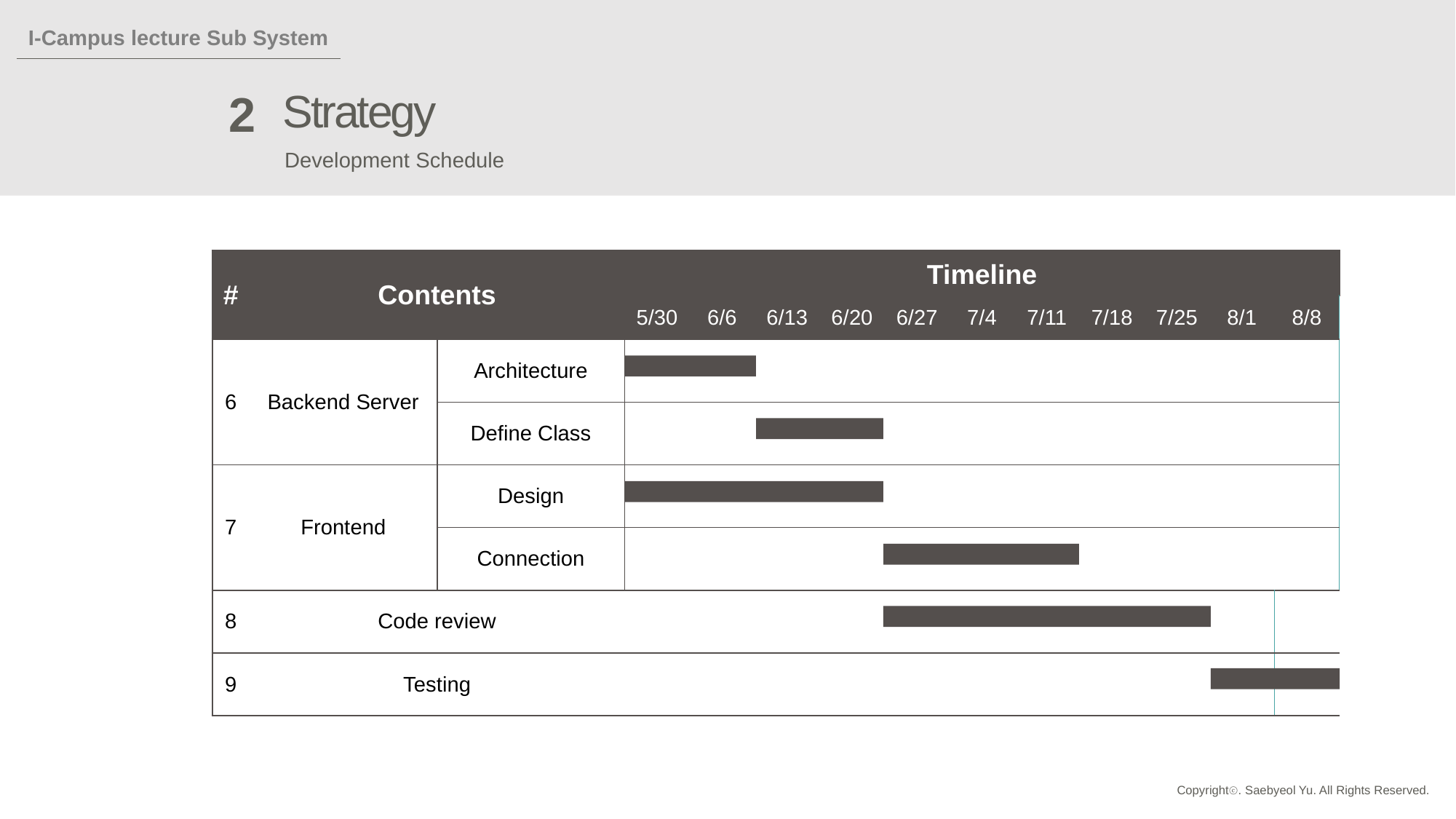

I-Campus lecture Sub System
Strategy
2
Development Schedule
| # | Contents |  | Timeline |  |  |  |  |  |  |  |  |  |  |
| --- | --- | --- | --- | --- | --- | --- | --- | --- | --- | --- | --- | --- | --- |
|  |  |  | 5/30 | 6/6 | 6/13 | 6/20 | 6/27 | 7/4 | 7/11 | 7/18 | 7/25 | 8/1 | 8/8 |
| 6 | Backend Server | Architecture |  |  |  |  |  |  |  |  |  |  |  |
|  |  | Define Class |  |  |  |  |  |  |  |  |  |  |  |
| 7 | Frontend | Design |  |  |  |  |  |  |  |  |  |  |  |
|  |  | Connection |  |  |  |  |  |  |  |  |  |  |  |
| 8 | Code review |  |  |  |  |  |  |  |  |  |  |  |  |
| 9 | Testing |  |  |  |  |  |  |  |  |  |  |  |  |